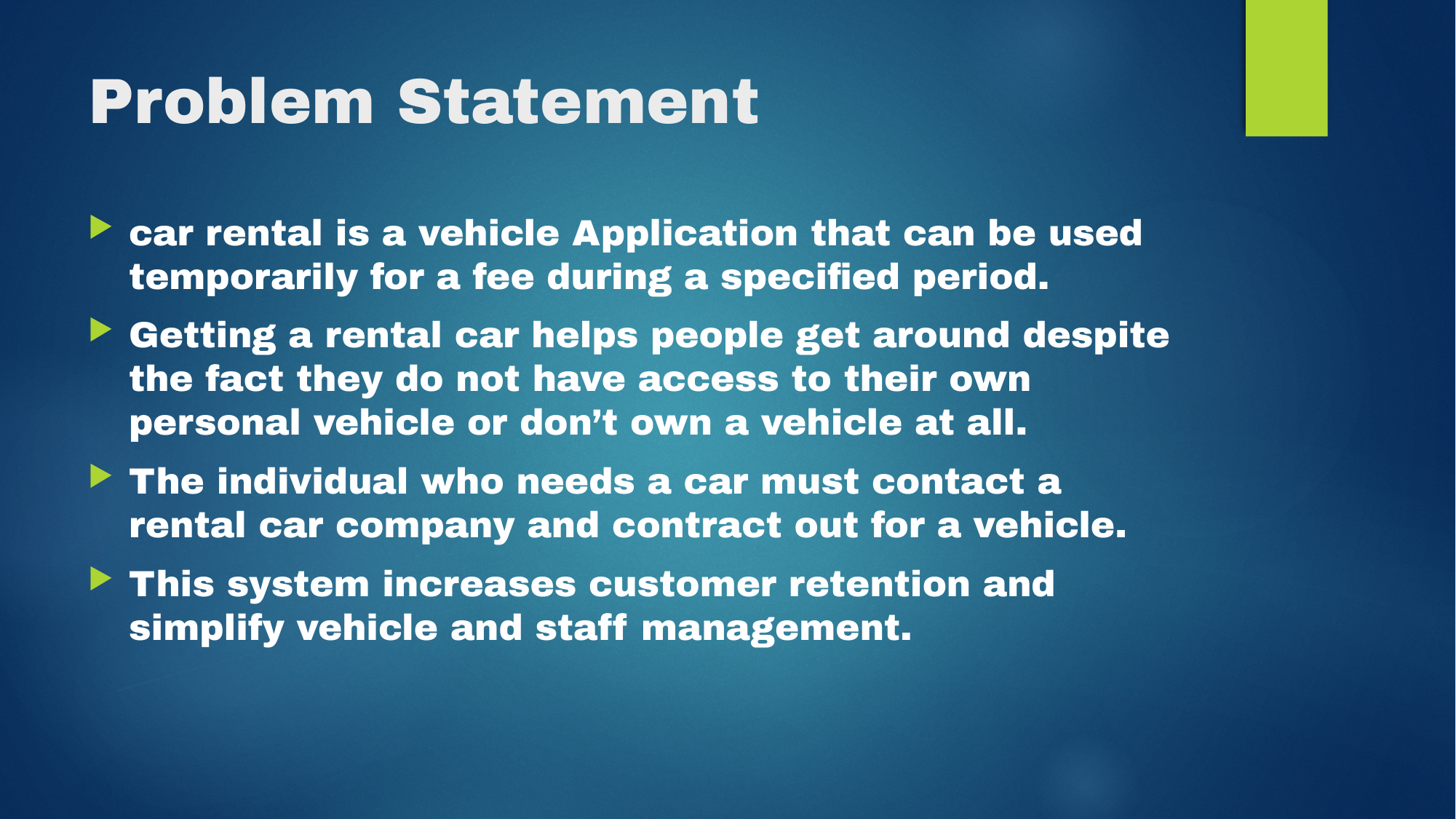

# Problem Statement
car rental is a vehicle Application that can be used temporarily for a fee during a specified period.
Getting a rental car helps people get around despite the fact they do not have access to their own personal vehicle or don’t own a vehicle at all.
The individual who needs a car must contact a rental car company and contract out for a vehicle.
This system increases customer retention and simplify vehicle and staff management.